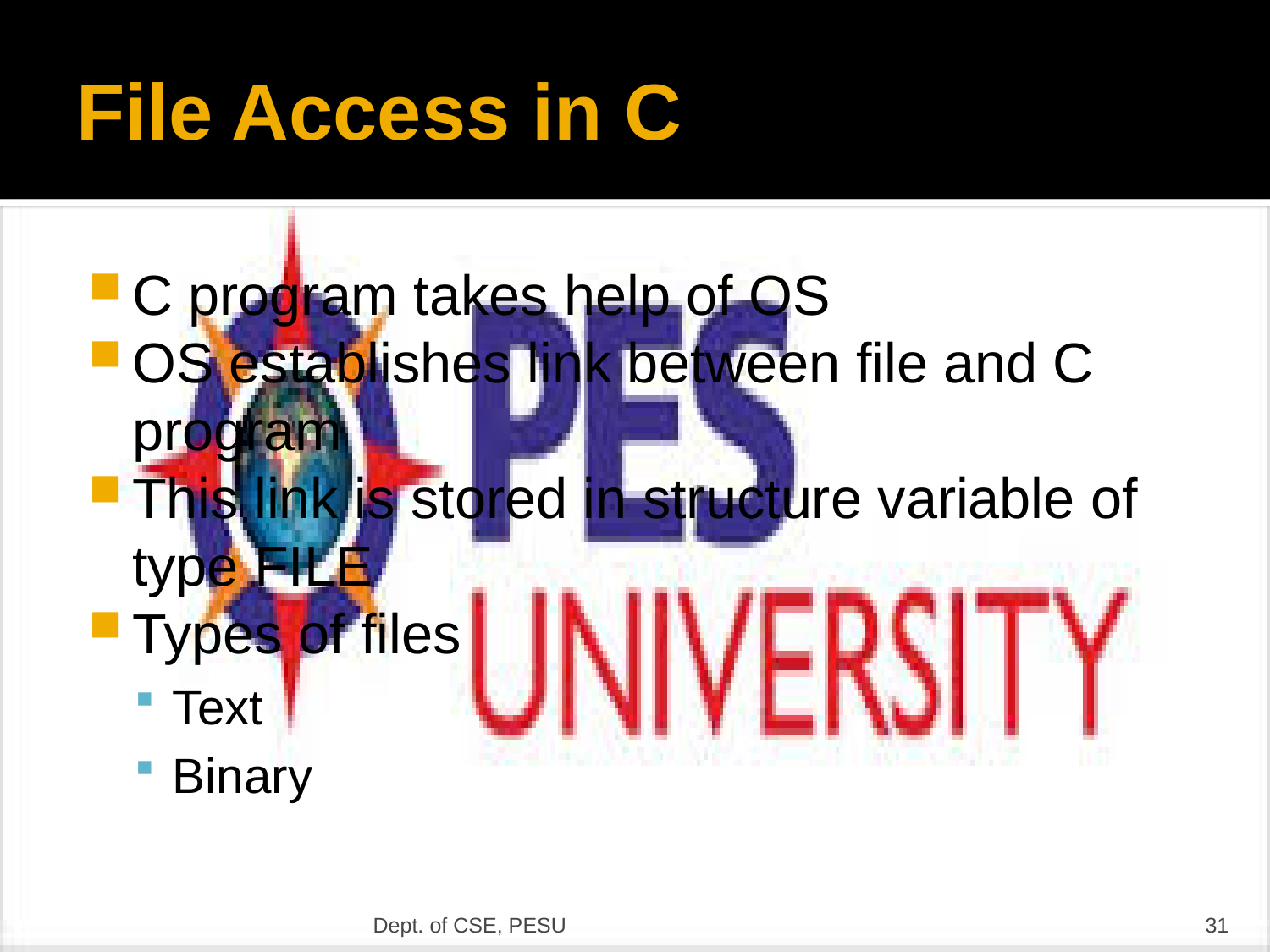

# File Access in C
C program takes help of OS
OS establishes link between file and C program
This link is stored in structure variable of type FILE
Types of files
Text
Binary
Dept. of CSE, PESU
31